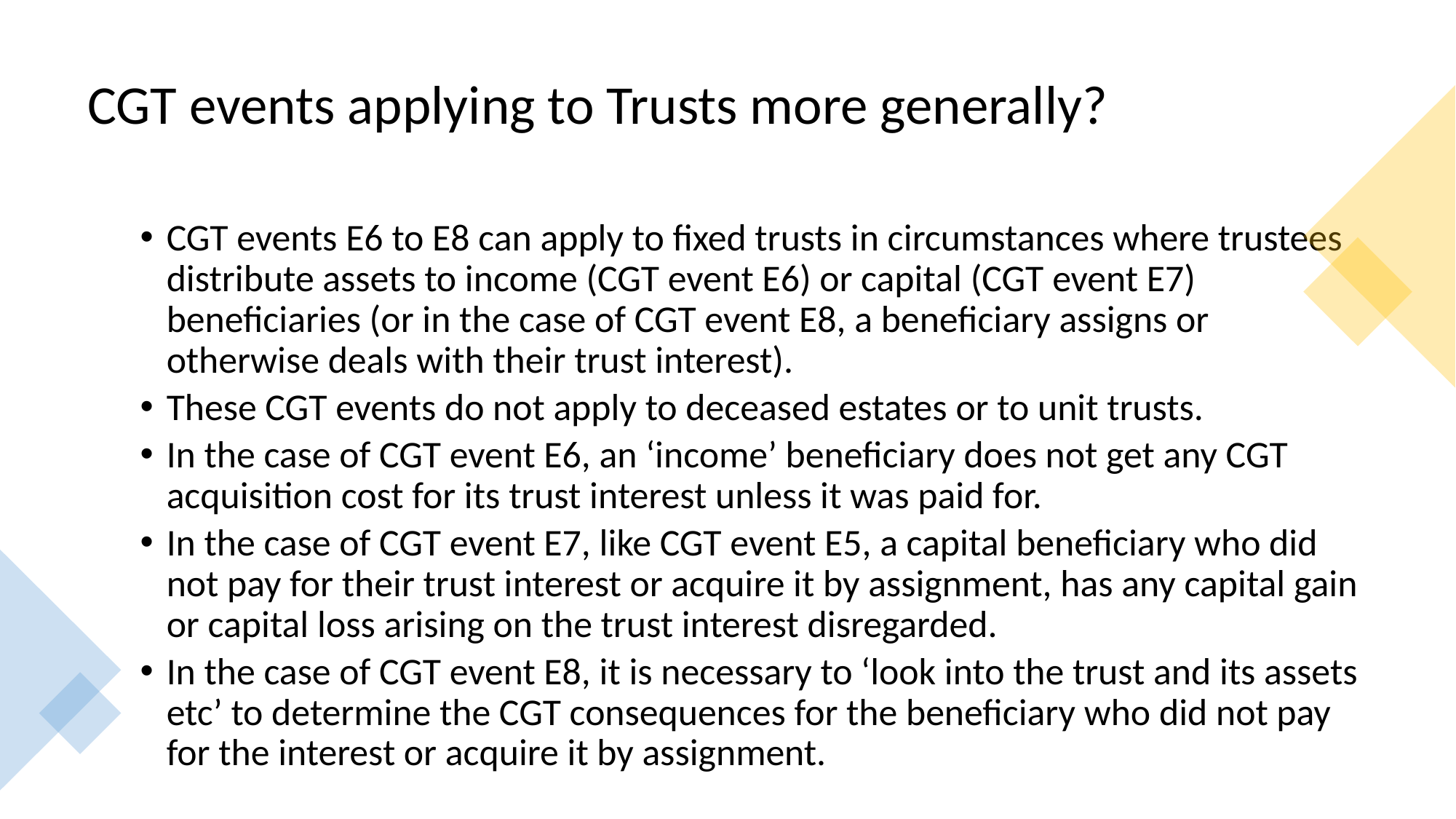

# CGT events applying to Trusts more generally?

CGT events E6 to E8 can apply to fixed trusts in circumstances where trustees distribute assets to income (CGT event E6) or capital (CGT event E7) beneficiaries (or in the case of CGT event E8, a beneficiary assigns or otherwise deals with their trust interest).
These CGT events do not apply to deceased estates or to unit trusts.
In the case of CGT event E6, an ‘income’ beneficiary does not get any CGT acquisition cost for its trust interest unless it was paid for.
In the case of CGT event E7, like CGT event E5, a capital beneficiary who did not pay for their trust interest or acquire it by assignment, has any capital gain or capital loss arising on the trust interest disregarded.
In the case of CGT event E8, it is necessary to ‘look into the trust and its assets etc’ to determine the CGT consequences for the beneficiary who did not pay for the interest or acquire it by assignment.